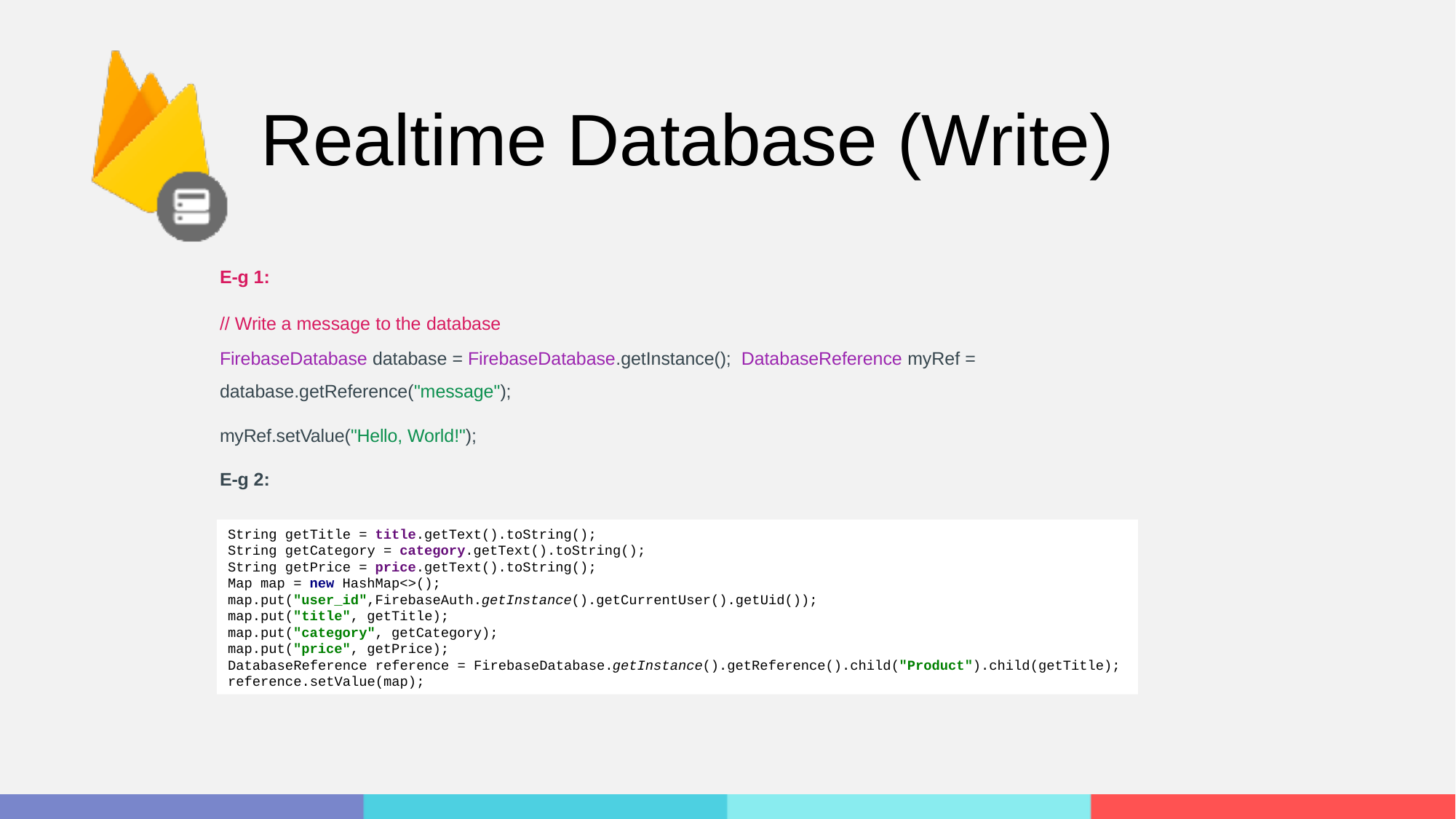

# Realtime Database (Write)
E-g 1:

// Write a message to the database
FirebaseDatabase database = FirebaseDatabase.getInstance();  DatabaseReference myRef = database.getReference("message");

myRef.setValue("Hello, World!");

E-g 2:
String getTitle = title.getText().toString();
String getCategory = category.getText().toString();
String getPrice = price.getText().toString();
Map map = new HashMap<>();
map.put("user_id",FirebaseAuth.getInstance().getCurrentUser().getUid());
map.put("title", getTitle);
map.put("category", getCategory);
map.put("price", getPrice);
DatabaseReference reference = FirebaseDatabase.getInstance().getReference().child("Product").child(getTitle);
reference.setValue(map);